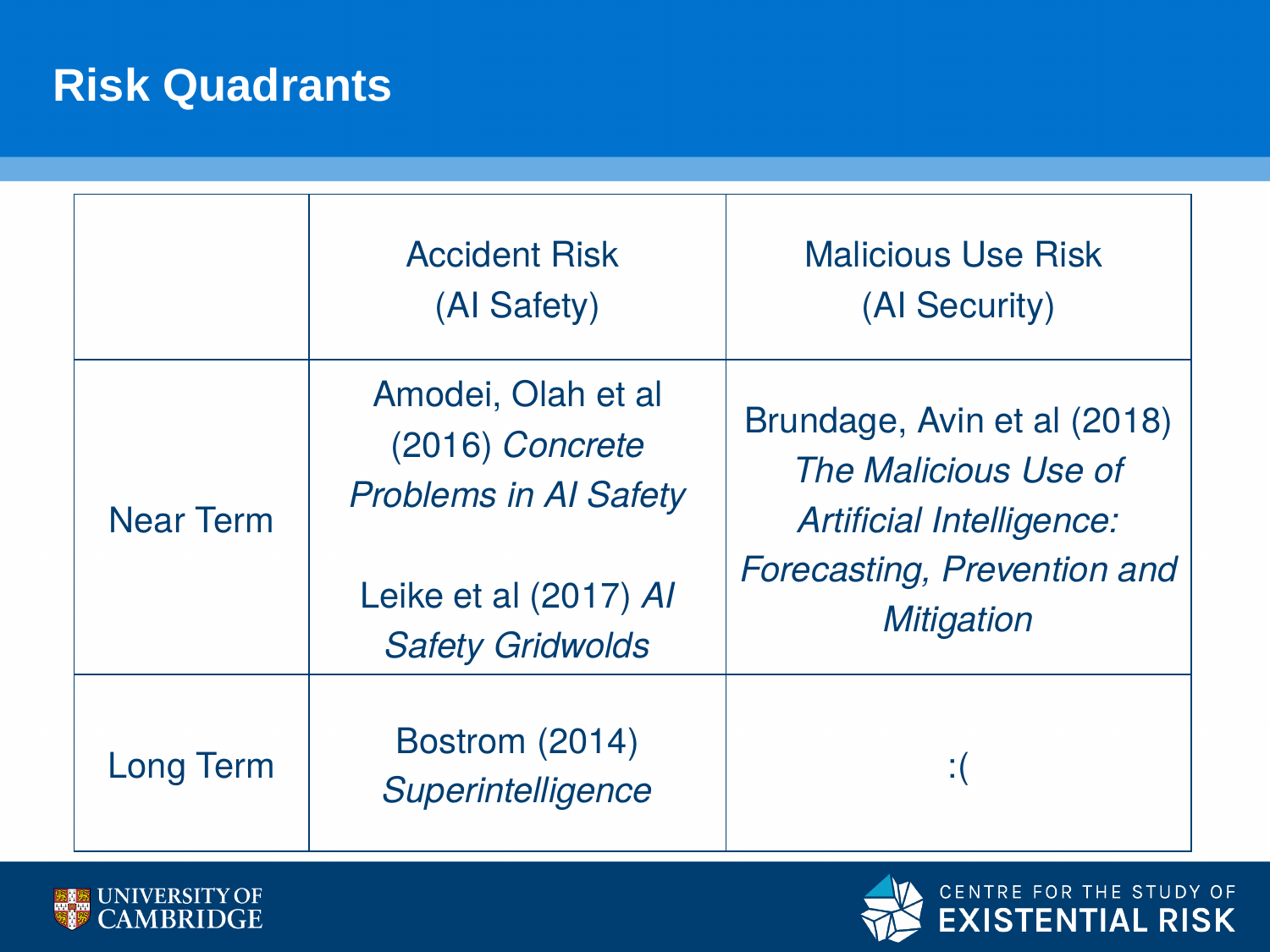

# Risk Quadrants
|  | Accident Risk (AI Safety) | Malicious Use Risk (AI Security) |
| --- | --- | --- |
| Near Term | Amodei, Olah et al (2016) Concrete Problems in AI Safety Leike et al (2017) AI Safety Gridwolds | Brundage, Avin et al (2018) The Malicious Use of Artificial Intelligence: Forecasting, Prevention and Mitigation |
| Long Term | Bostrom (2014) Superintelligence | :( |